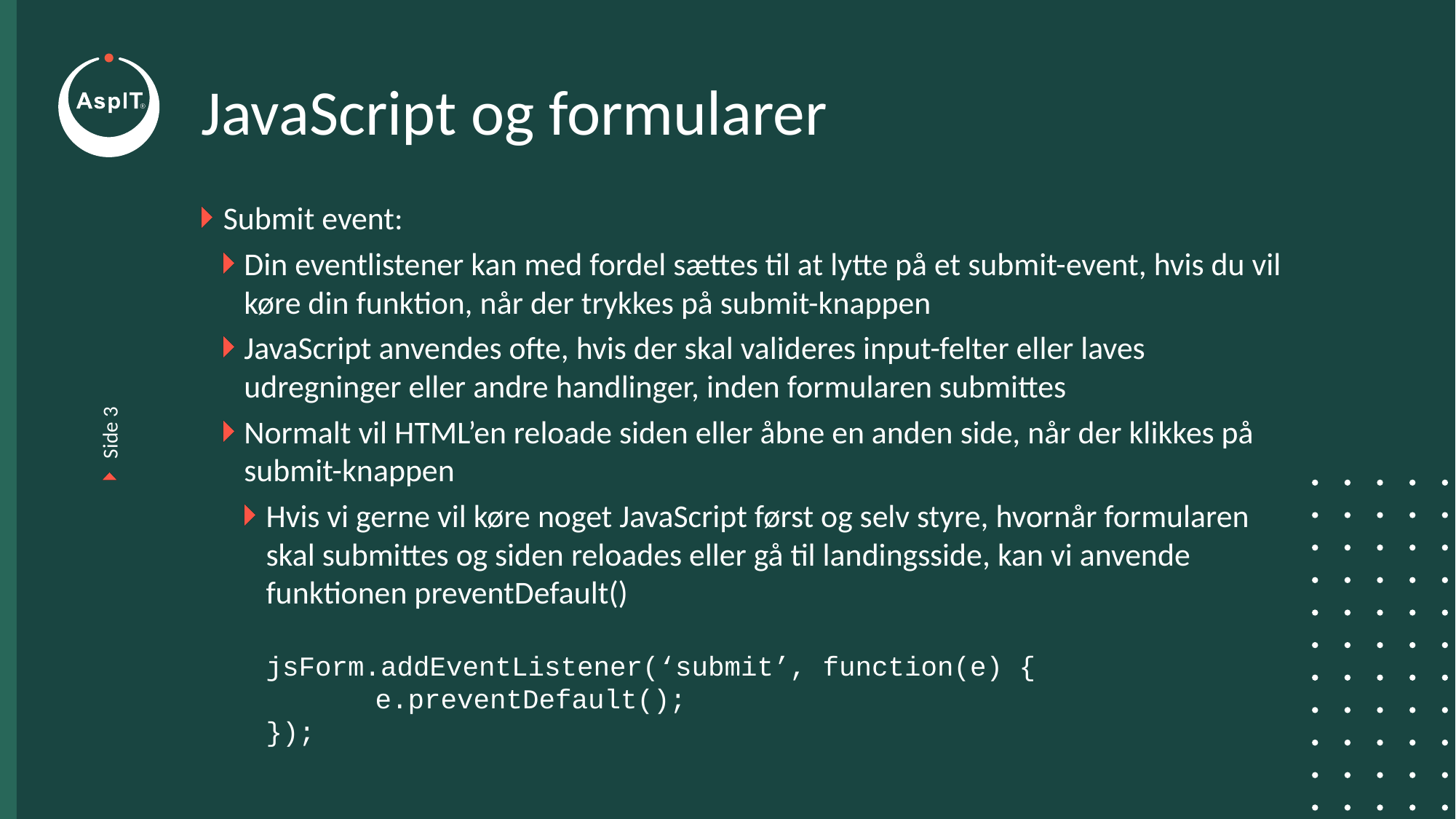

# JavaScript og formularer
Submit event:
Din eventlistener kan med fordel sættes til at lytte på et submit-event, hvis du vil køre din funktion, når der trykkes på submit-knappen
JavaScript anvendes ofte, hvis der skal valideres input-felter eller laves udregninger eller andre handlinger, inden formularen submittes
Normalt vil HTML’en reloade siden eller åbne en anden side, når der klikkes på submit-knappen
Hvis vi gerne vil køre noget JavaScript først og selv styre, hvornår formularen skal submittes og siden reloades eller gå til landingsside, kan vi anvende funktionen preventDefault()
jsForm.addEventListener(‘submit’, function(e) {
	e.preventDefault();
});
Side 3